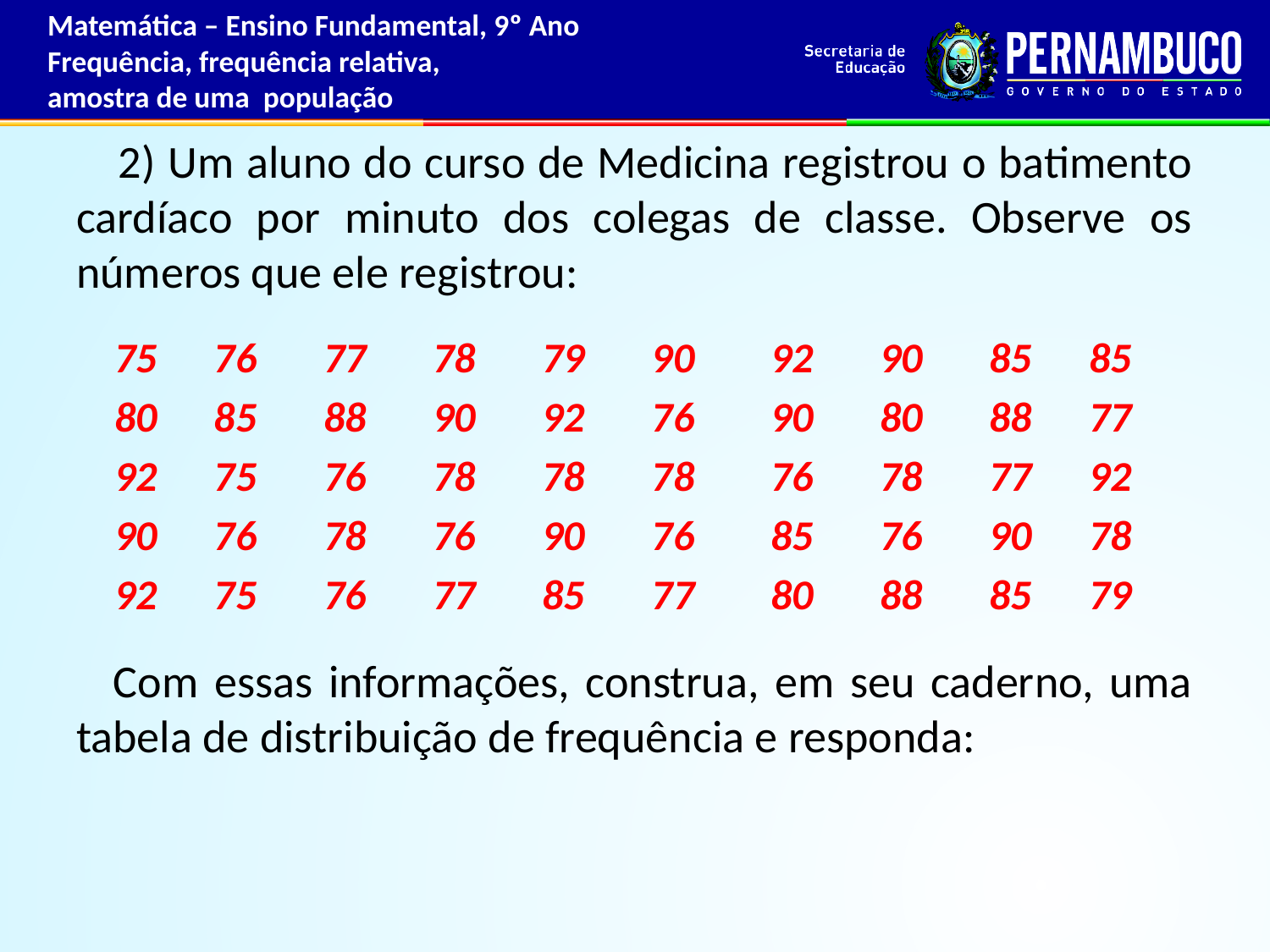

Matemática – Ensino Fundamental, 9º Ano
Frequência, frequência relativa,
amostra de uma  população

   2) Um aluno do curso de Medicina registrou o batimento cardíaco por minuto dos colegas de classe. Observe os números que ele registrou:

    75      76       77       78       79       90        92       90       85      85
    80      85       88       90       92       76        90       80       88      77
    92      75       76       78       78       78        76       78       77      92
    90      76       78       76       90       76        85       76       90      78
    92      75       76       77       85       77        80       88       85      79

Com essas informações, construa, em seu caderno, uma tabela de distribuição de frequência e responda: